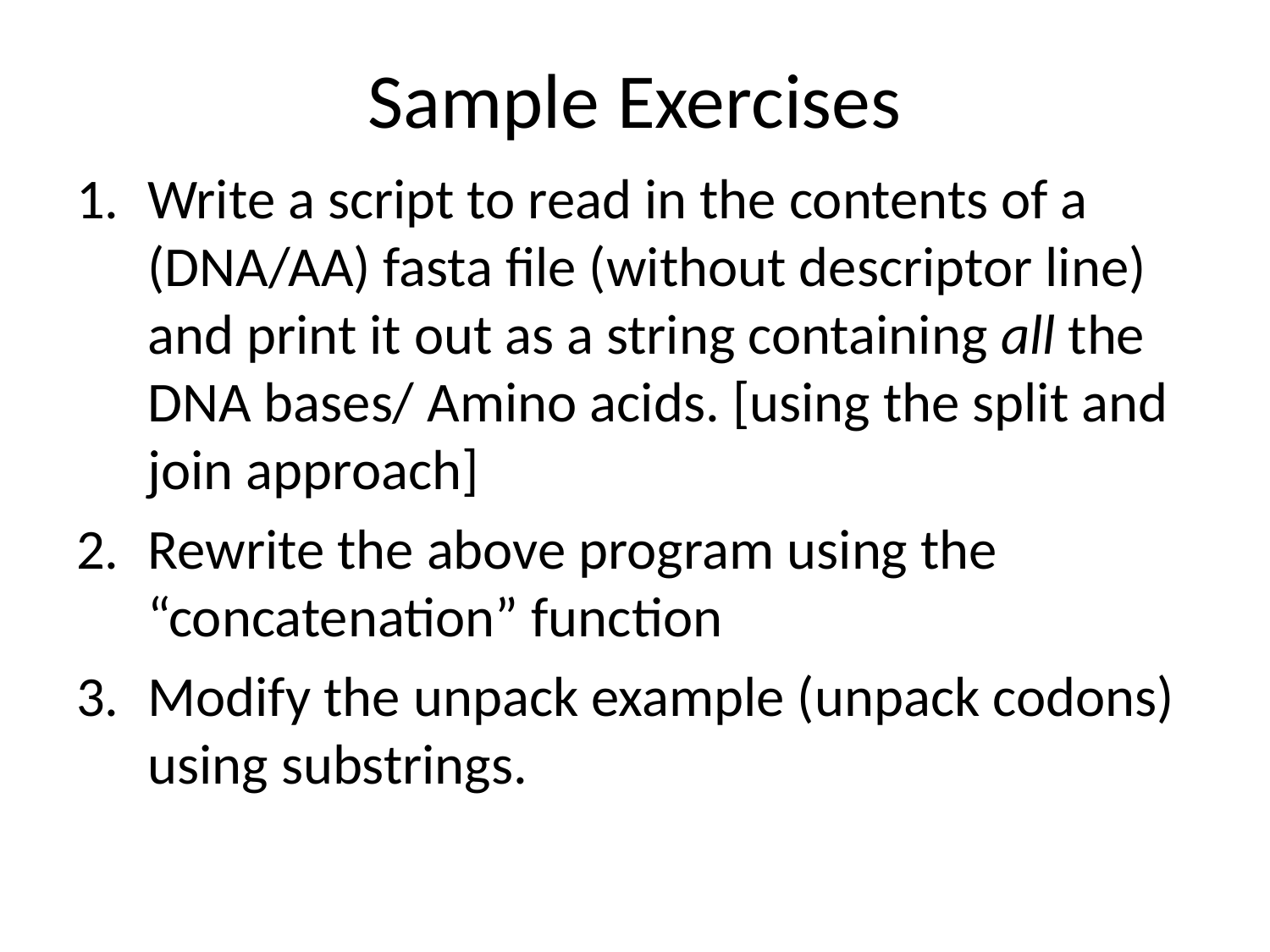

# Sample Exercises
Write a script to read in the contents of a (DNA/AA) fasta file (without descriptor line) and print it out as a string containing all the DNA bases/ Amino acids. [using the split and join approach]
Rewrite the above program using the “concatenation” function
Modify the unpack example (unpack codons)  using substrings.